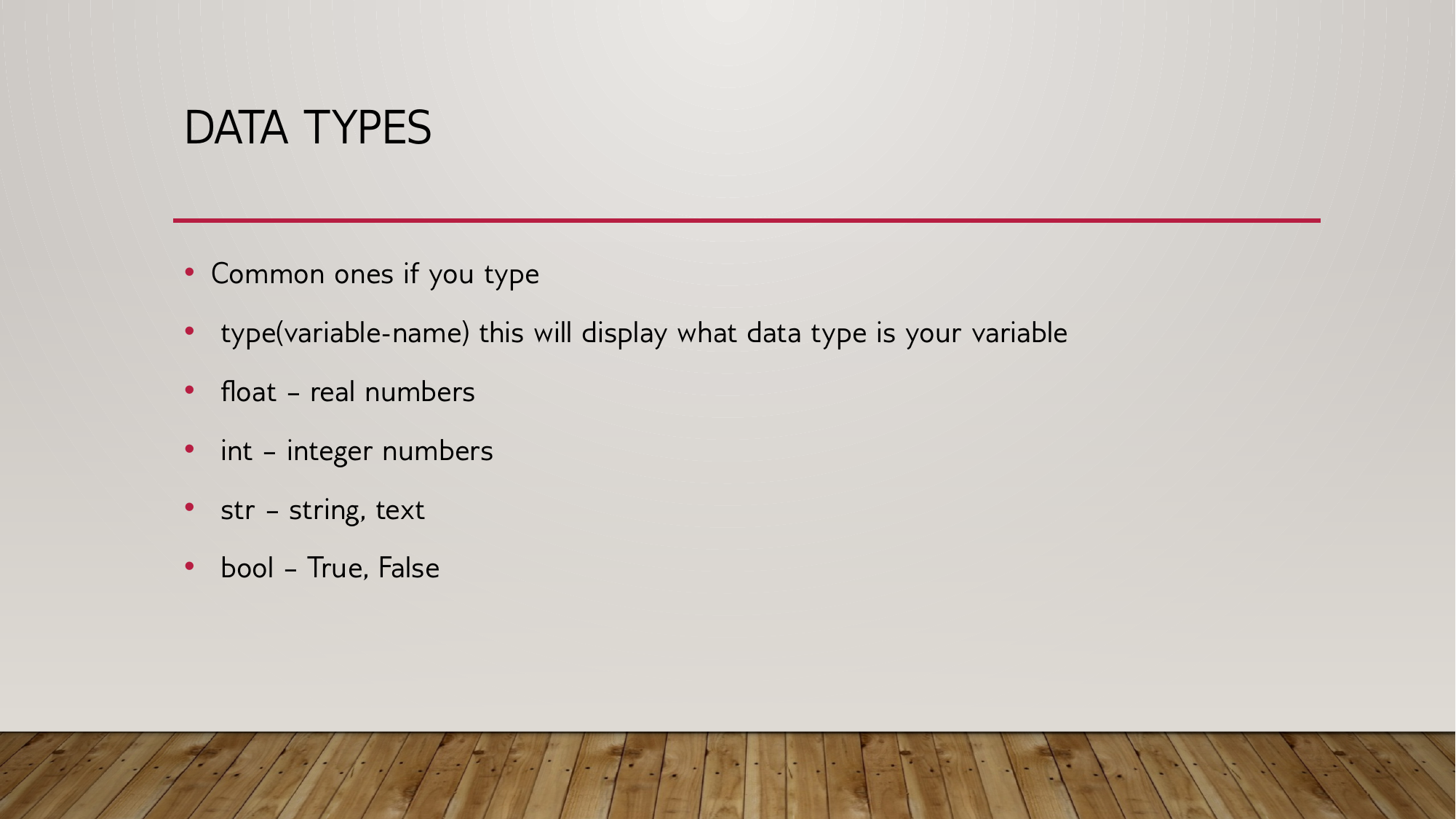

# Data types
Common ones if you type
 type(variable-name) this will display what data type is your variable
 float – real numbers
 int – integer numbers
 str – string, text
 bool – True, False